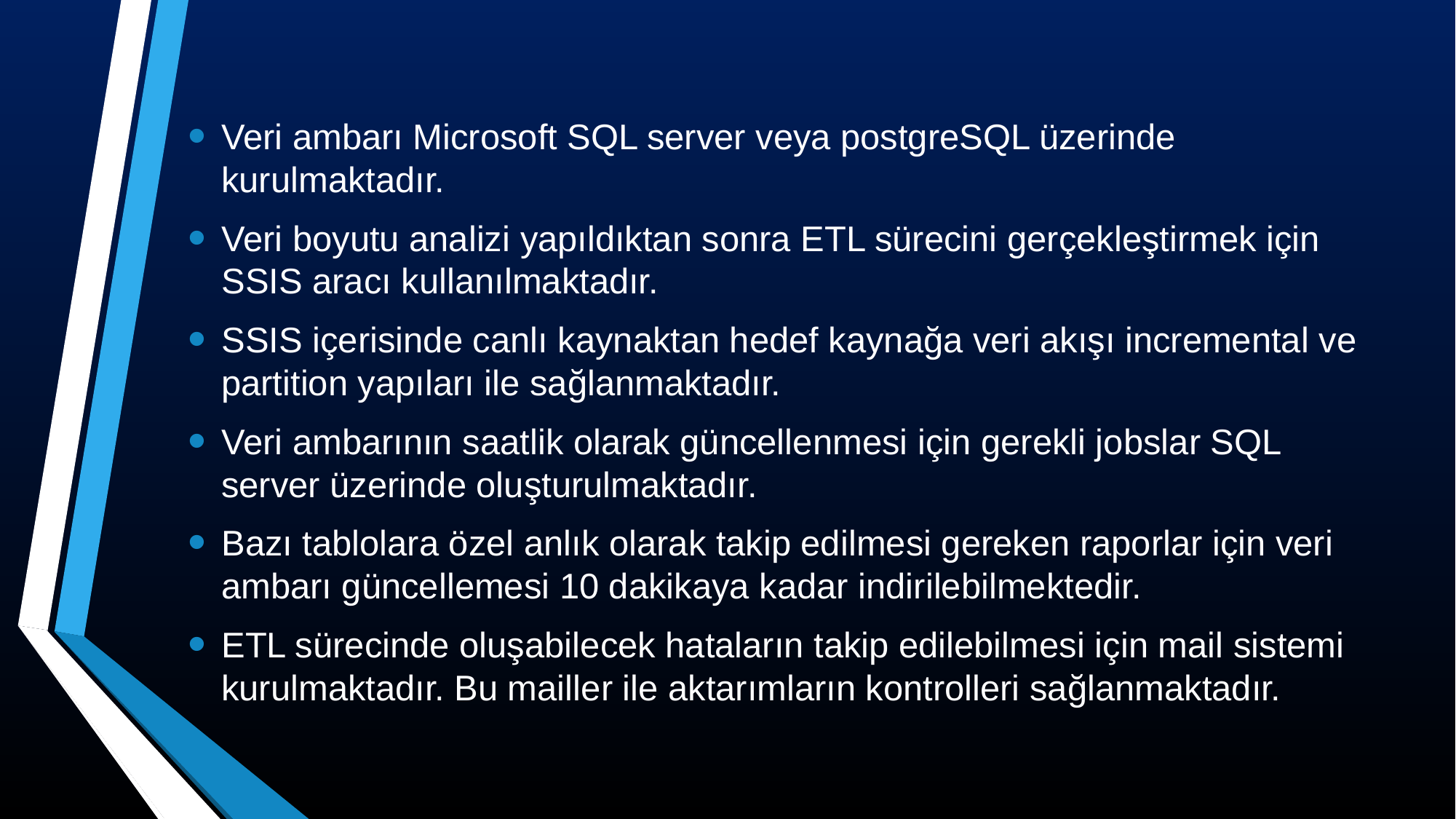

Veri ambarı Microsoft SQL server veya postgreSQL üzerinde kurulmaktadır.
Veri boyutu analizi yapıldıktan sonra ETL sürecini gerçekleştirmek için SSIS aracı kullanılmaktadır.
SSIS içerisinde canlı kaynaktan hedef kaynağa veri akışı incremental ve partition yapıları ile sağlanmaktadır.
Veri ambarının saatlik olarak güncellenmesi için gerekli jobslar SQL server üzerinde oluşturulmaktadır.
Bazı tablolara özel anlık olarak takip edilmesi gereken raporlar için veri ambarı güncellemesi 10 dakikaya kadar indirilebilmektedir.
ETL sürecinde oluşabilecek hataların takip edilebilmesi için mail sistemi kurulmaktadır. Bu mailler ile aktarımların kontrolleri sağlanmaktadır.